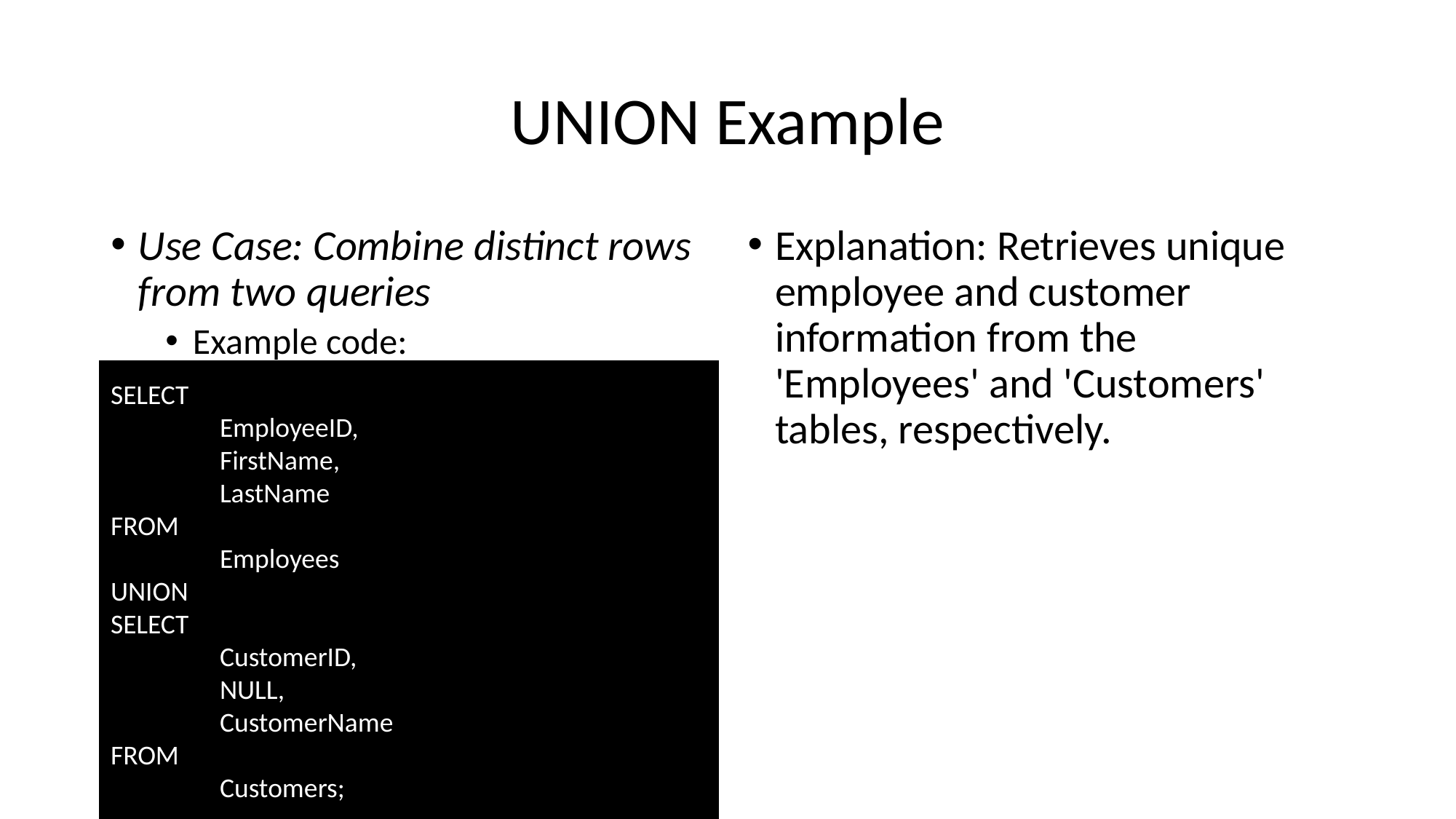

# UNION Example
Use Case: Combine distinct rows from two queries
Example code:
Explanation: Retrieves unique employee and customer information from the 'Employees' and 'Customers' tables, respectively.
SELECT
	EmployeeID,
	FirstName,
	LastName
FROM
	Employees
UNION
SELECT
	CustomerID,
	NULL,
	CustomerName
FROM
	Customers;